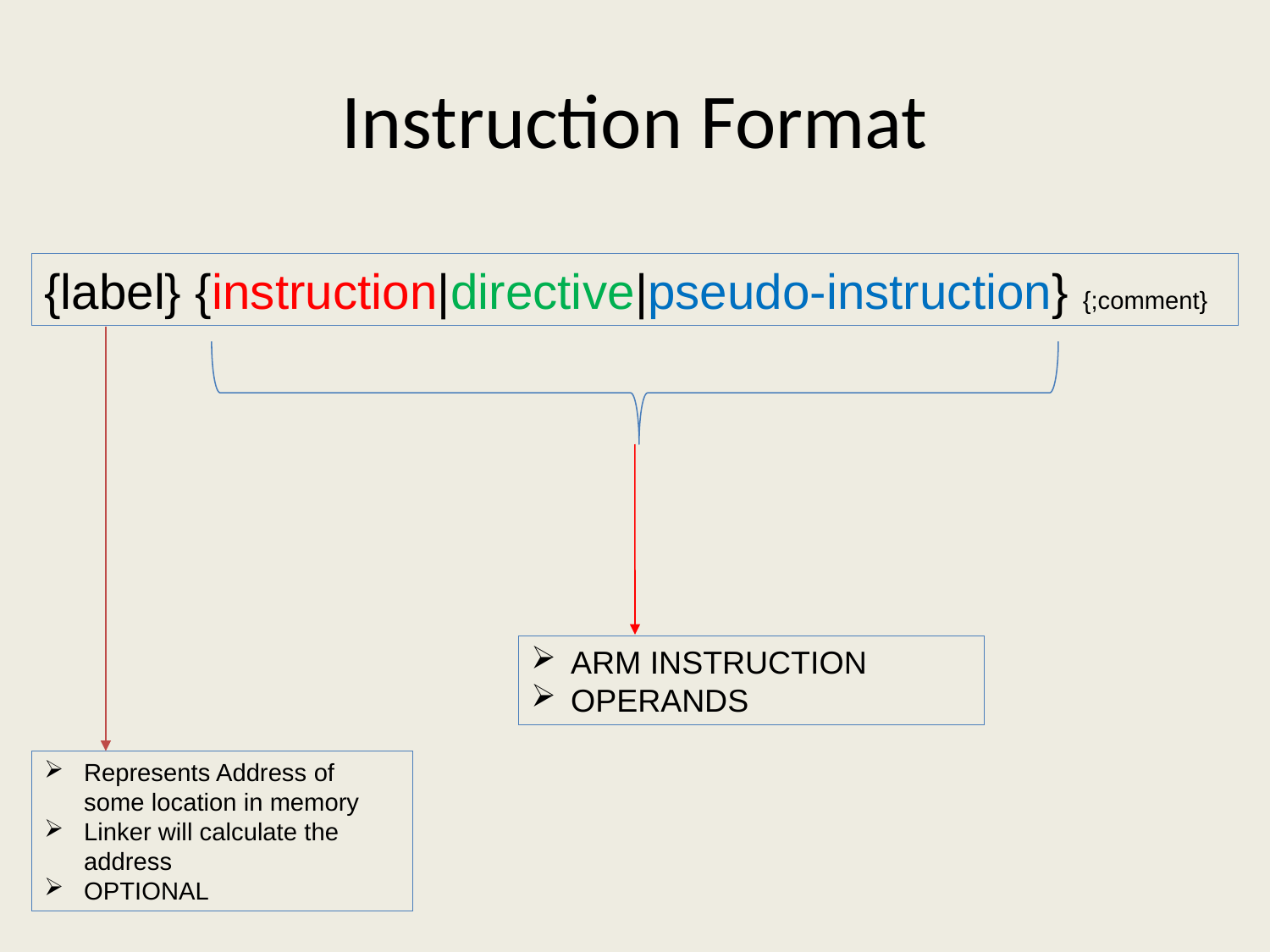

# Instruction Format
{label} {instruction|directive|pseudo-instruction} {;comment}
ARM INSTRUCTION
OPERANDS
Represents Address of some location in memory
Linker will calculate the address
OPTIONAL